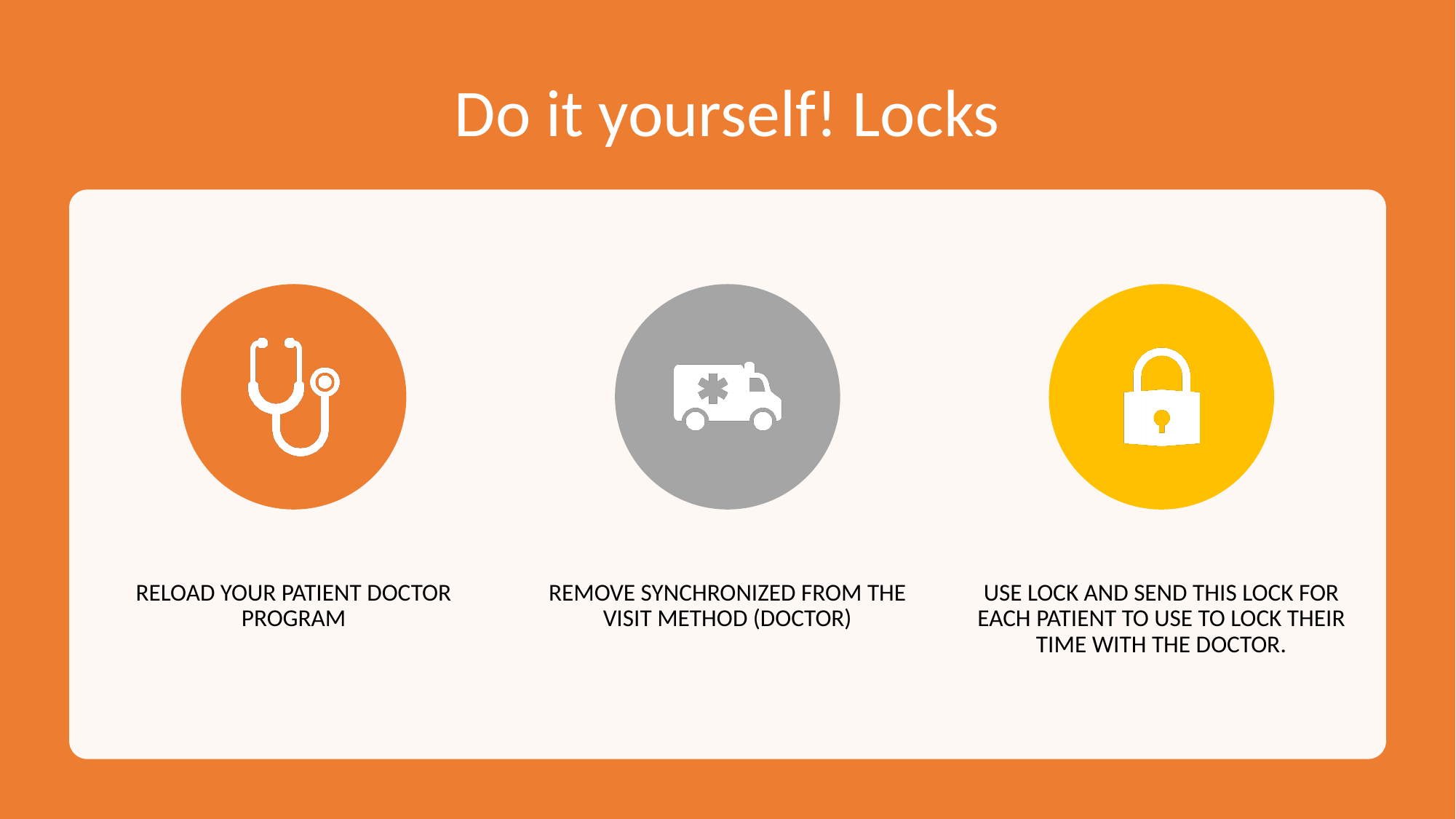

# Do it yourself! Locks

Reload your patient doctor program
Remove synchronized from the visit method (Doctor)
Use Lock and send this lock for each patient to use to lock their time with the doctor.